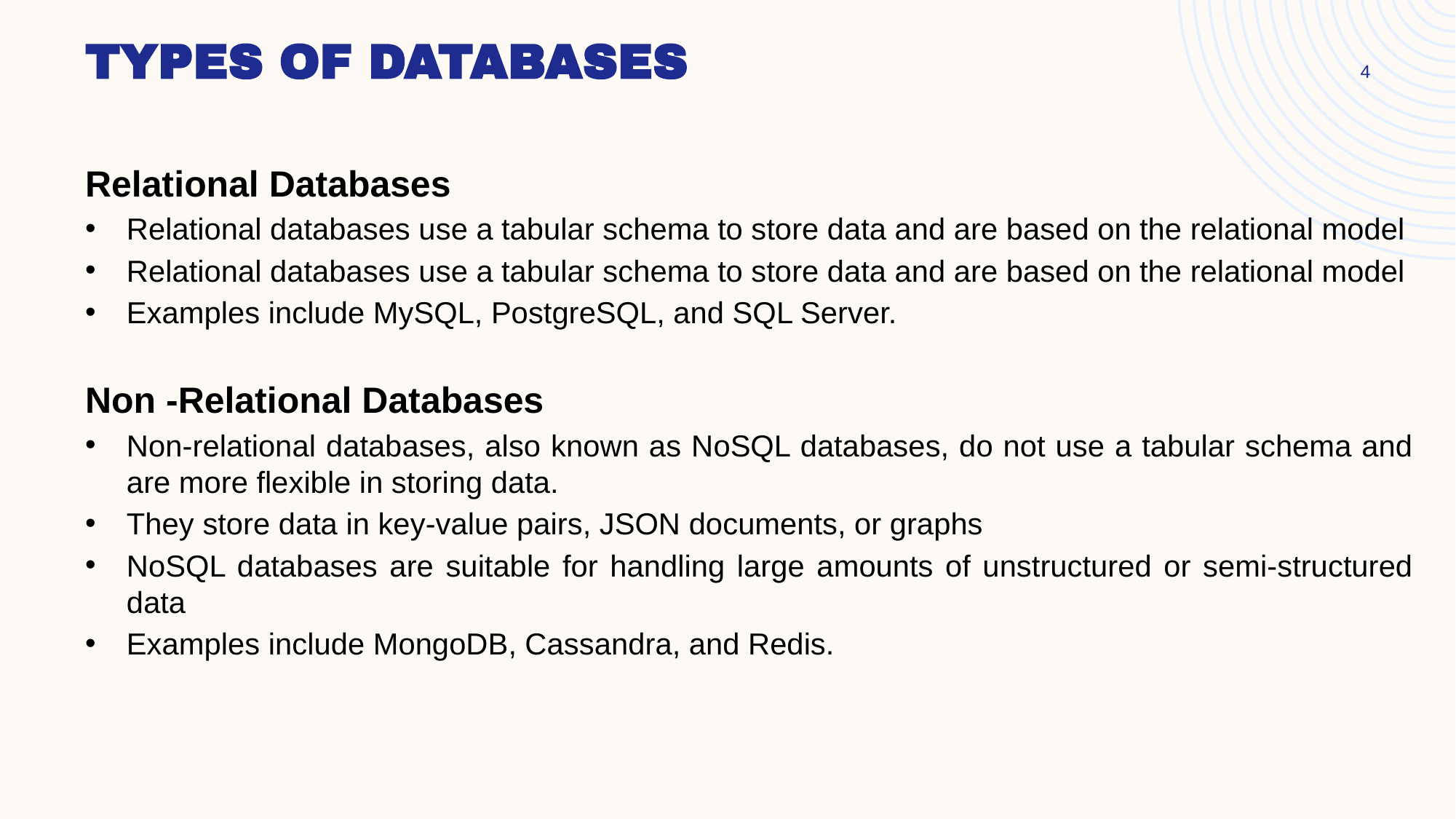

# TYPES OF DATABASES
4

Relational Databases
Relational databases use a tabular schema to store data and are based on the relational model
Relational databases use a tabular schema to store data and are based on the relational model
Examples include MySQL, PostgreSQL, and SQL Server.

Non -Relational Databases
Non-relational databases, also known as NoSQL databases, do not use a tabular schema and are more flexible in storing data.
They store data in key-value pairs, JSON documents, or graphs
NoSQL databases are suitable for handling large amounts of unstructured or semi-structured data
Examples include MongoDB, Cassandra, and Redis.